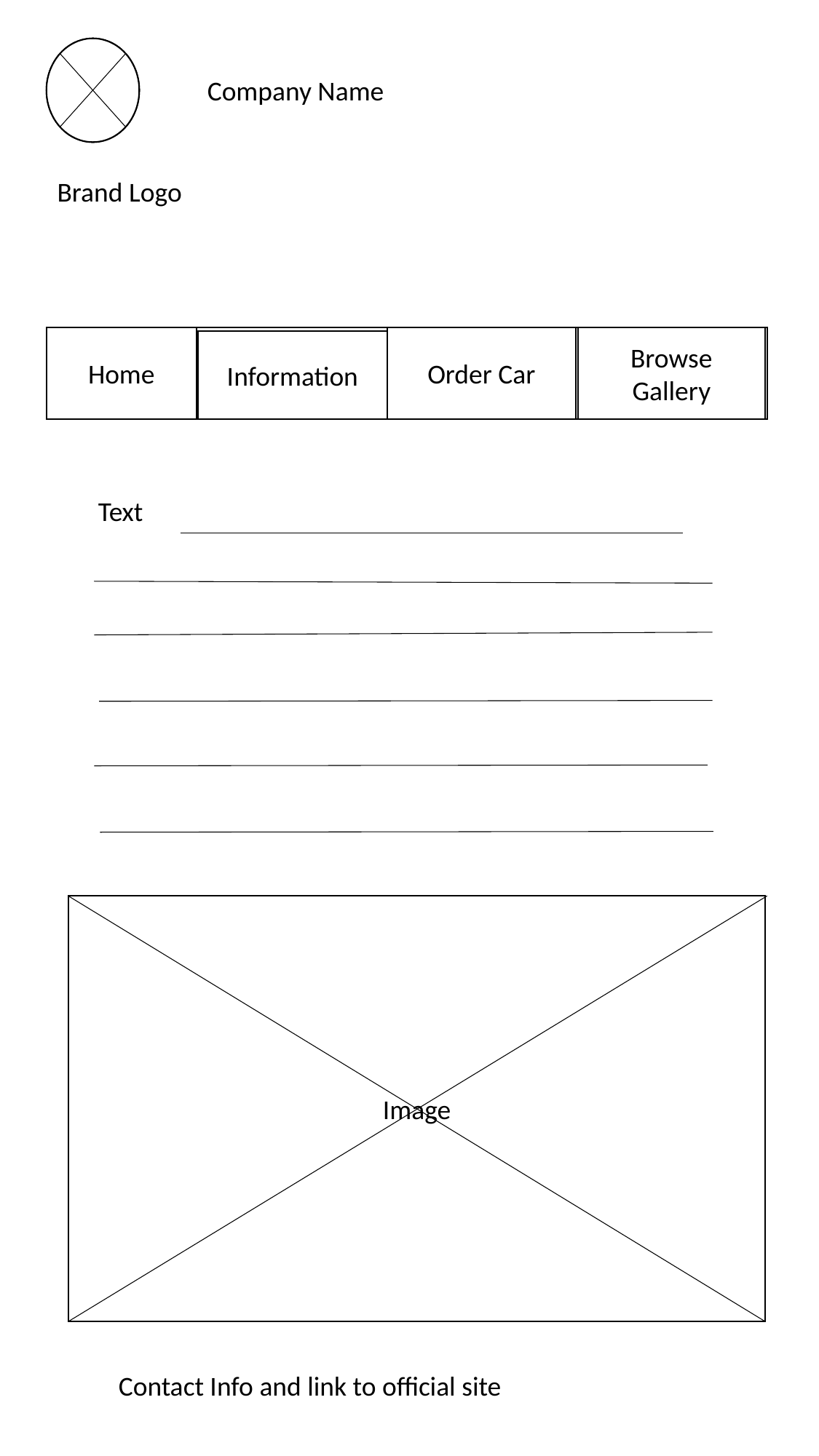

Company Name
Brand Logo

Home
Order Car
Browse Gallery
Information
Text
Image
Contact Info and link to official site